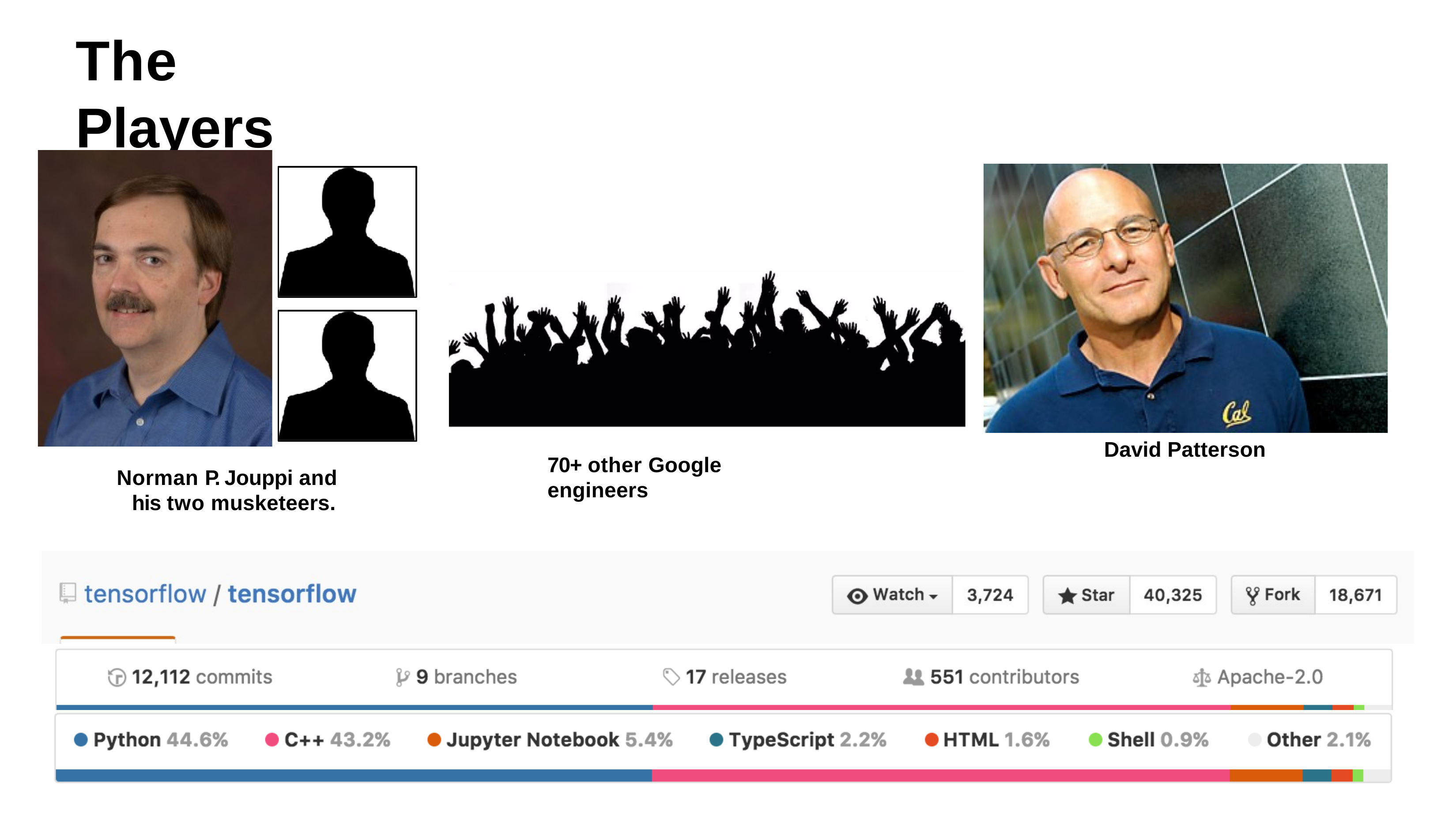

# The Players

David Patterson
70+ other Google engineers
Norman P. Jouppi and  his two musketeers.